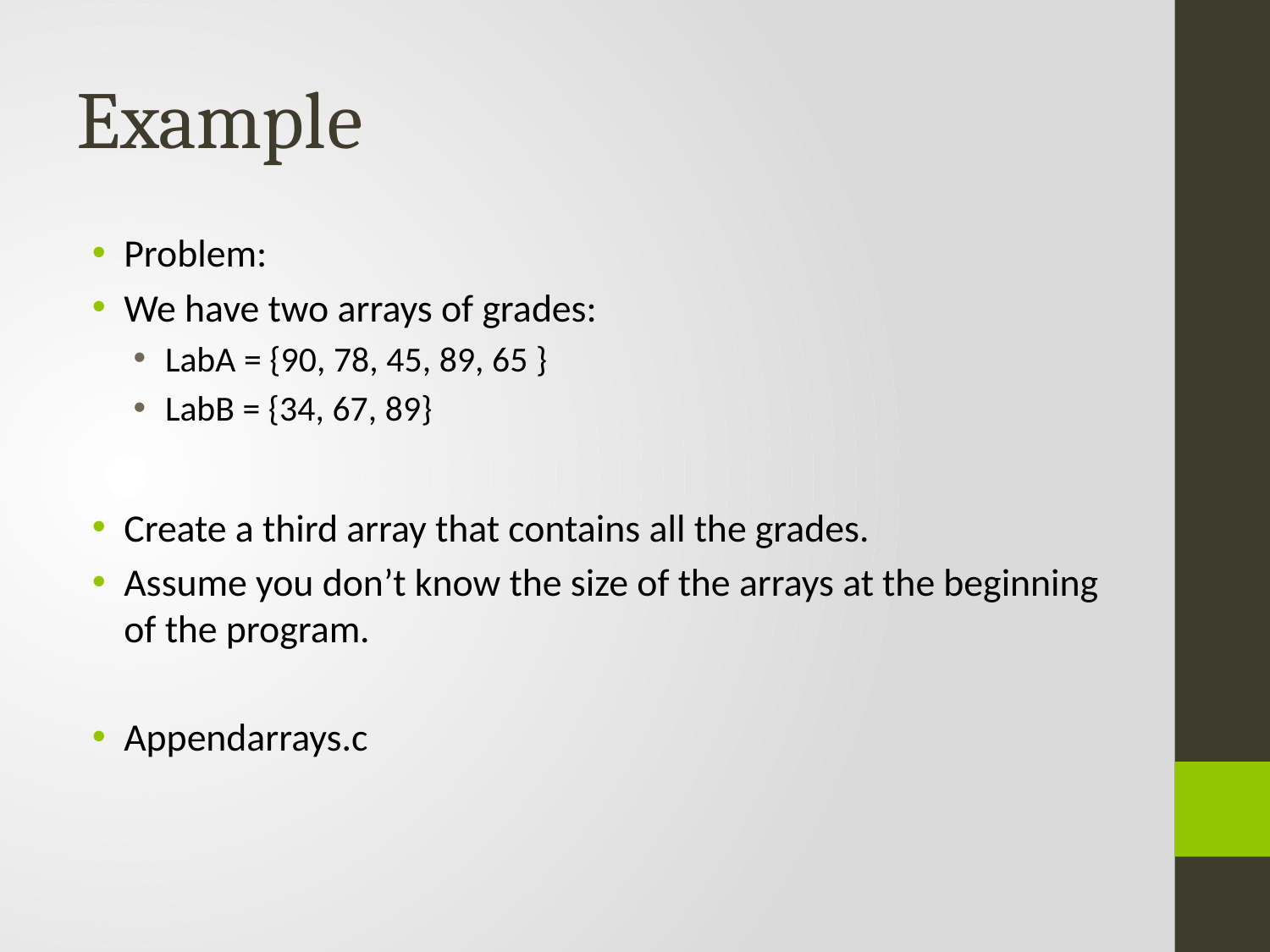

# Example
Problem:
We have two arrays of grades:
LabA = {90, 78, 45, 89, 65 }
LabB = {34, 67, 89}

Create a third array that contains all the grades.
Assume you don’t know the size of the arrays at the beginning of the program.

Appendarrays.c